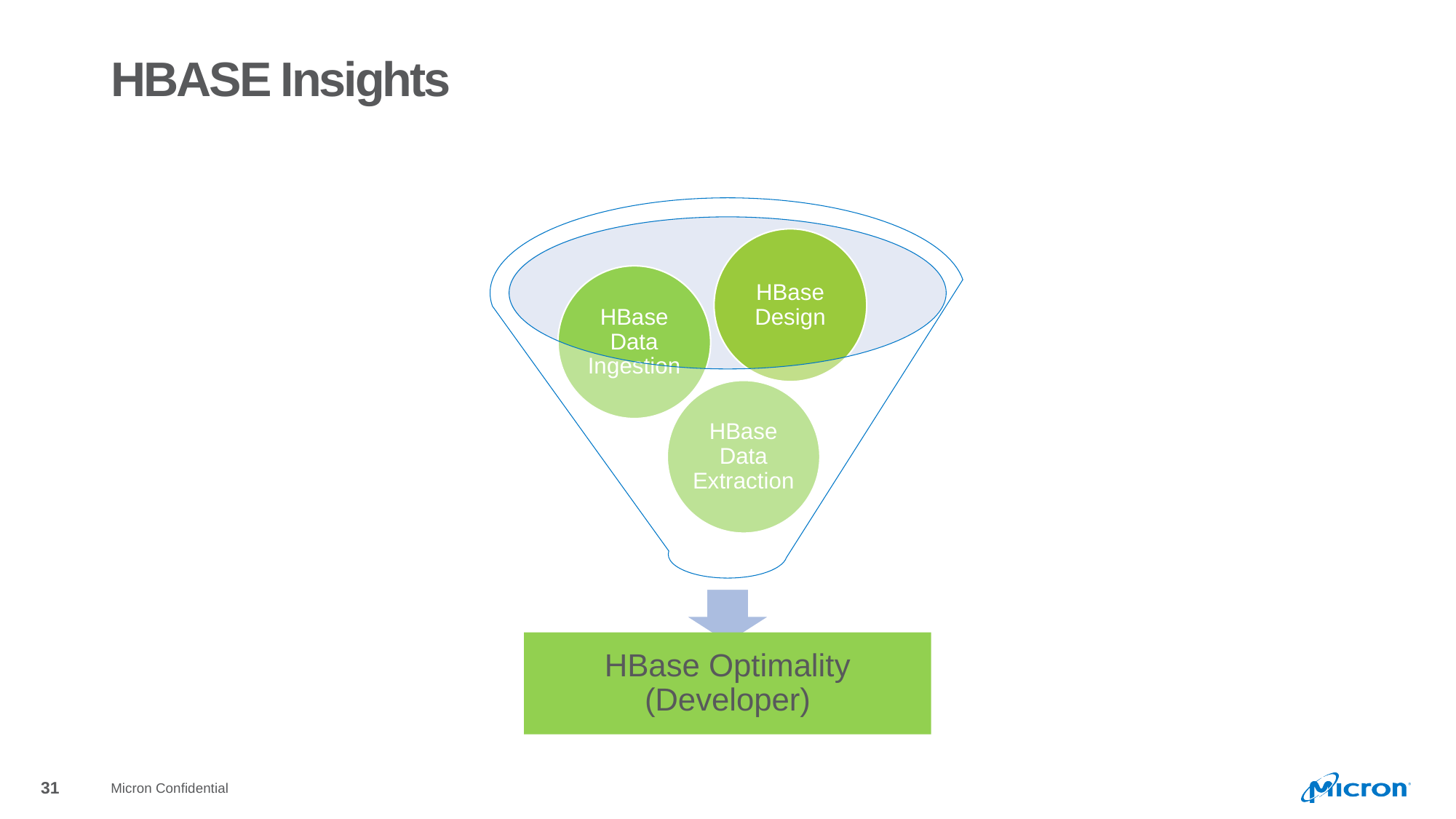

# HBASE Insights

HBase Optimality (Developer)
HBase Data Extraction
HBase Data Ingestion
HBase Design
Micron Confidential
31